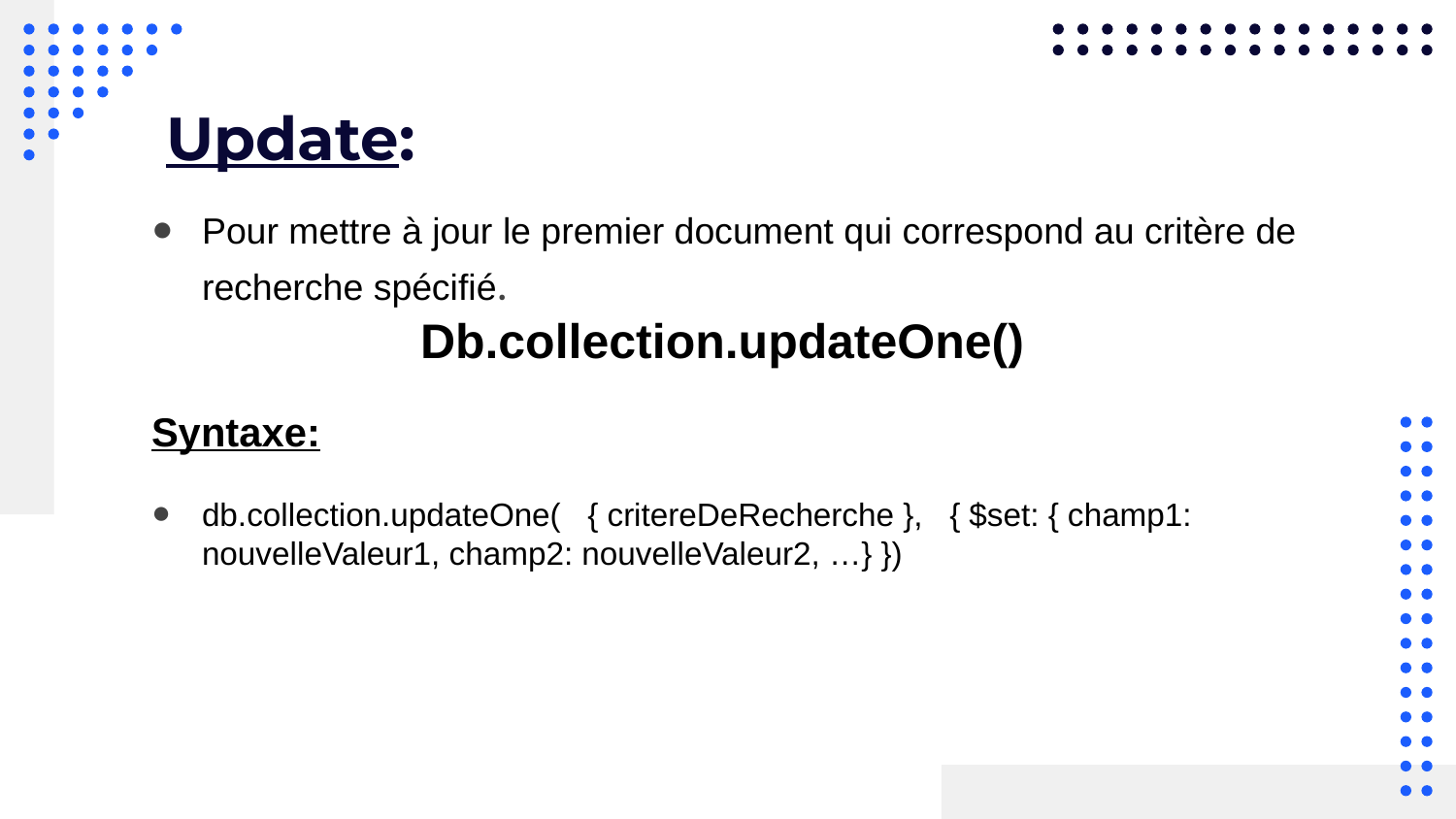

# Update:
Pour mettre à jour le premier document qui correspond au critère de recherche spécifié.
		Db.collection.updateOne()

Syntaxe:

db.collection.updateOne(   { critereDeRecherche },   { $set: { champ1: nouvelleValeur1, champ2: nouvelleValeur2, …} })